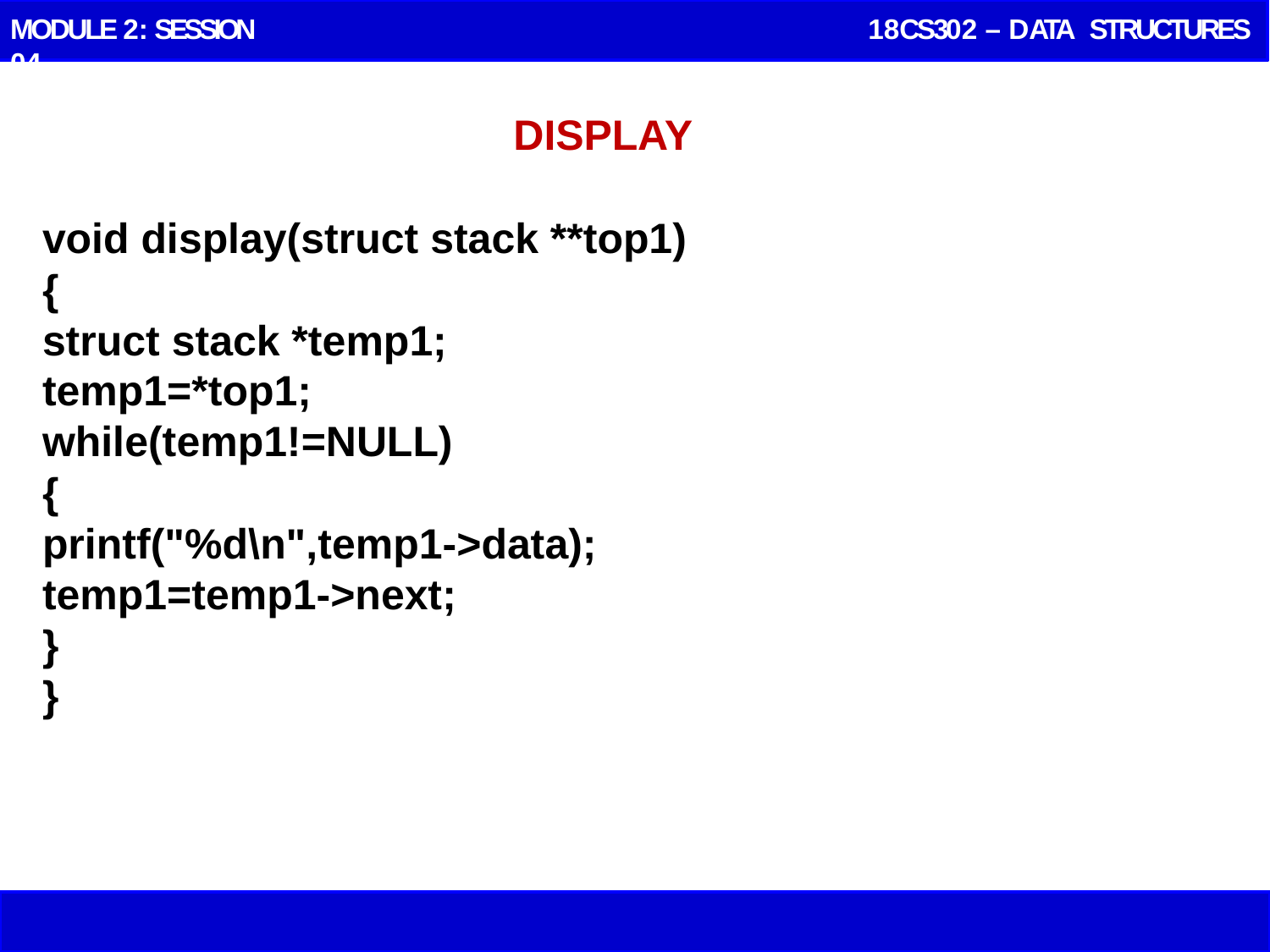

MODULE 2: SESSION 04
                                        18CS302 – DATA    STRUCTURES
# DISPLAY
void display(struct stack **top1)
{
struct stack *temp1;
temp1=*top1;
while(temp1!=NULL)
{
printf("%d\n",temp1->data);
temp1=temp1->next;
}
}